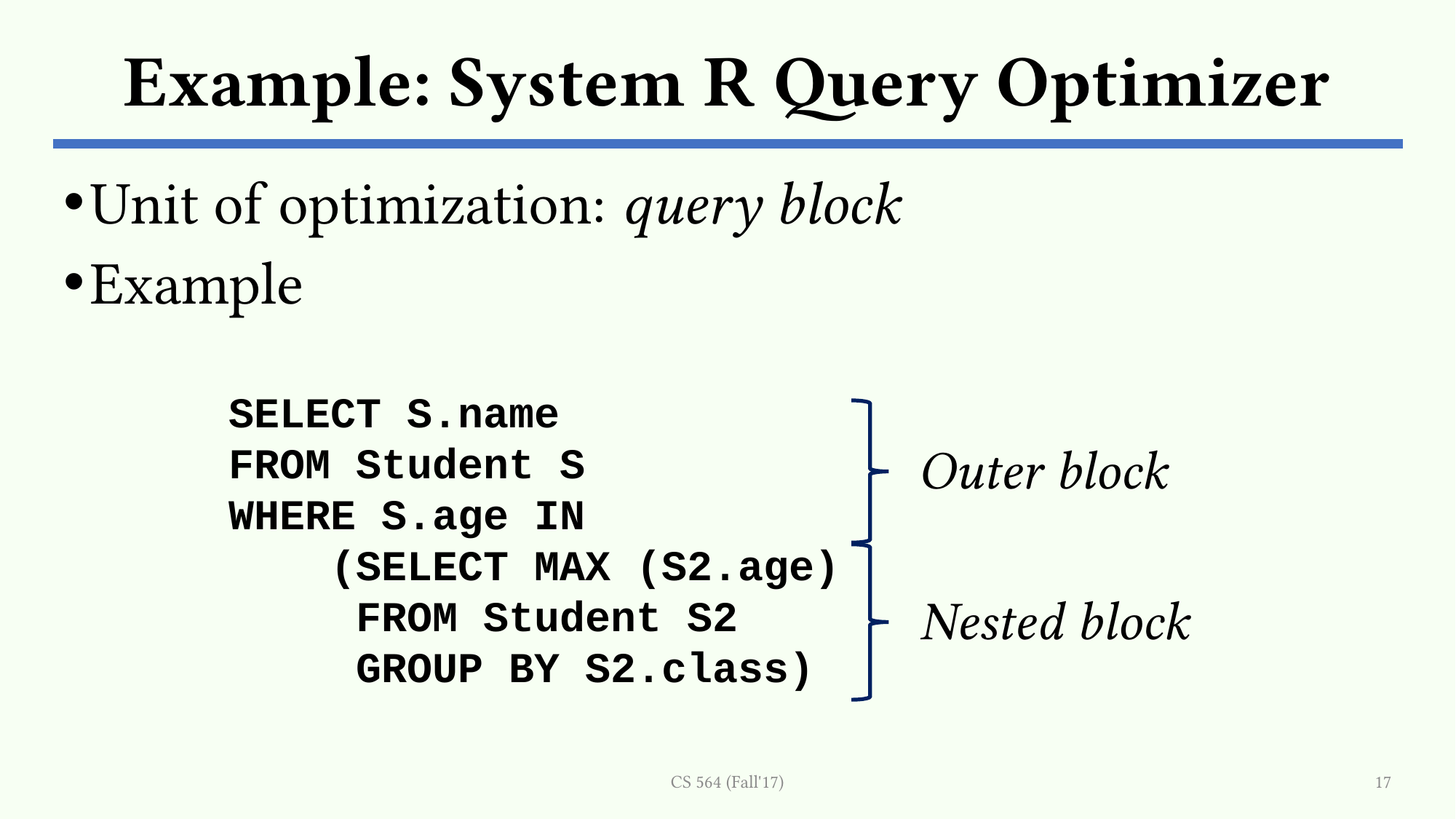

# Example: System R Query Optimizer
Unit of optimization: query block
Example

SELECT S.name
FROM Student S
WHERE S.age IN
    (SELECT MAX (S2.age)
     FROM Student S2
     GROUP BY S2.class)

Outer block

Nested block
CS 564 (Fall'17)
17